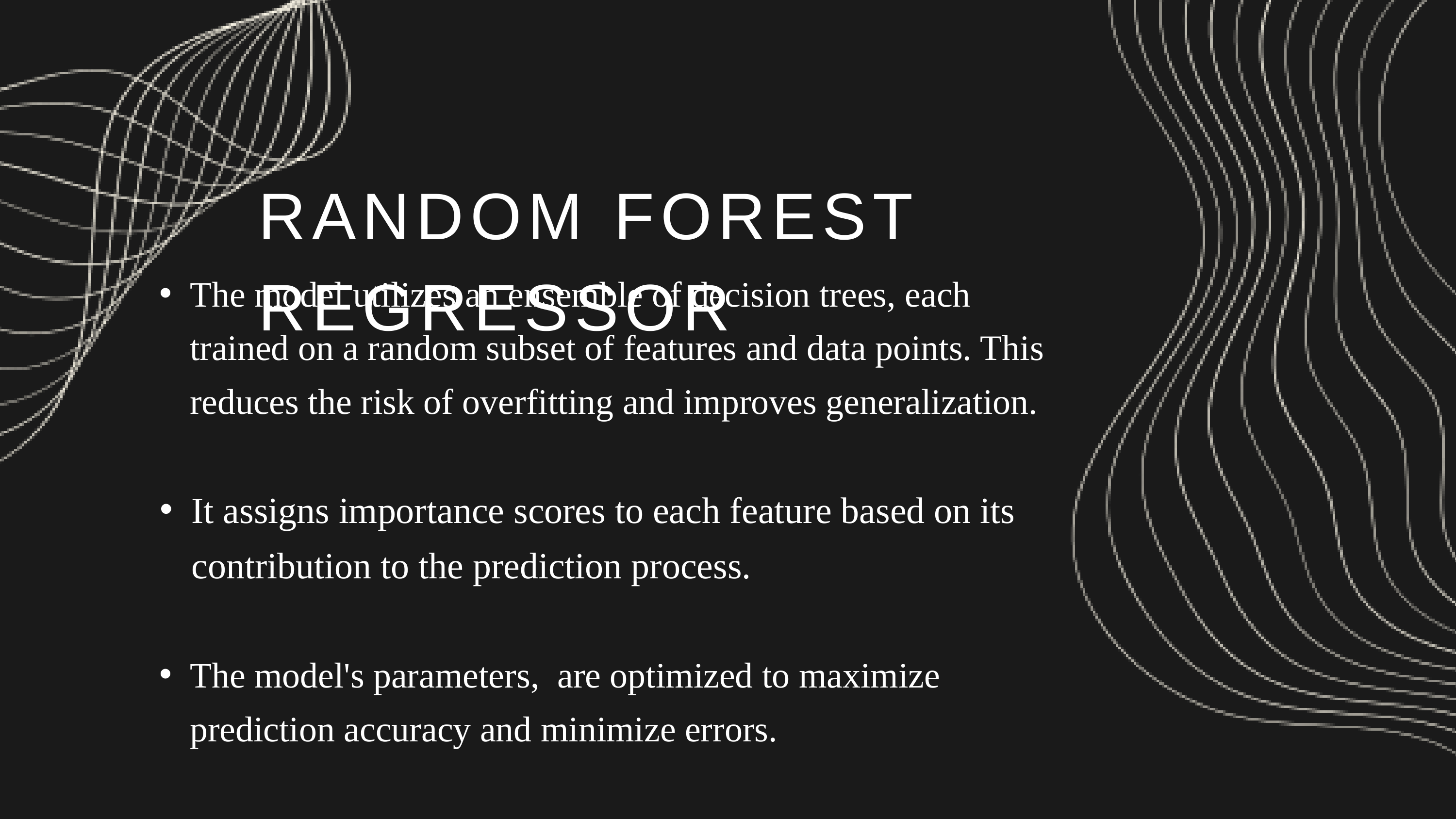

RANDOM FOREST REGRESSOR
The model utilizes an ensemble of decision trees, each trained on a random subset of features and data points. This reduces the risk of overfitting and improves generalization.

It assigns importance scores to each feature based on its contribution to the prediction process.

The model's parameters,  are optimized to maximize prediction accuracy and minimize errors.